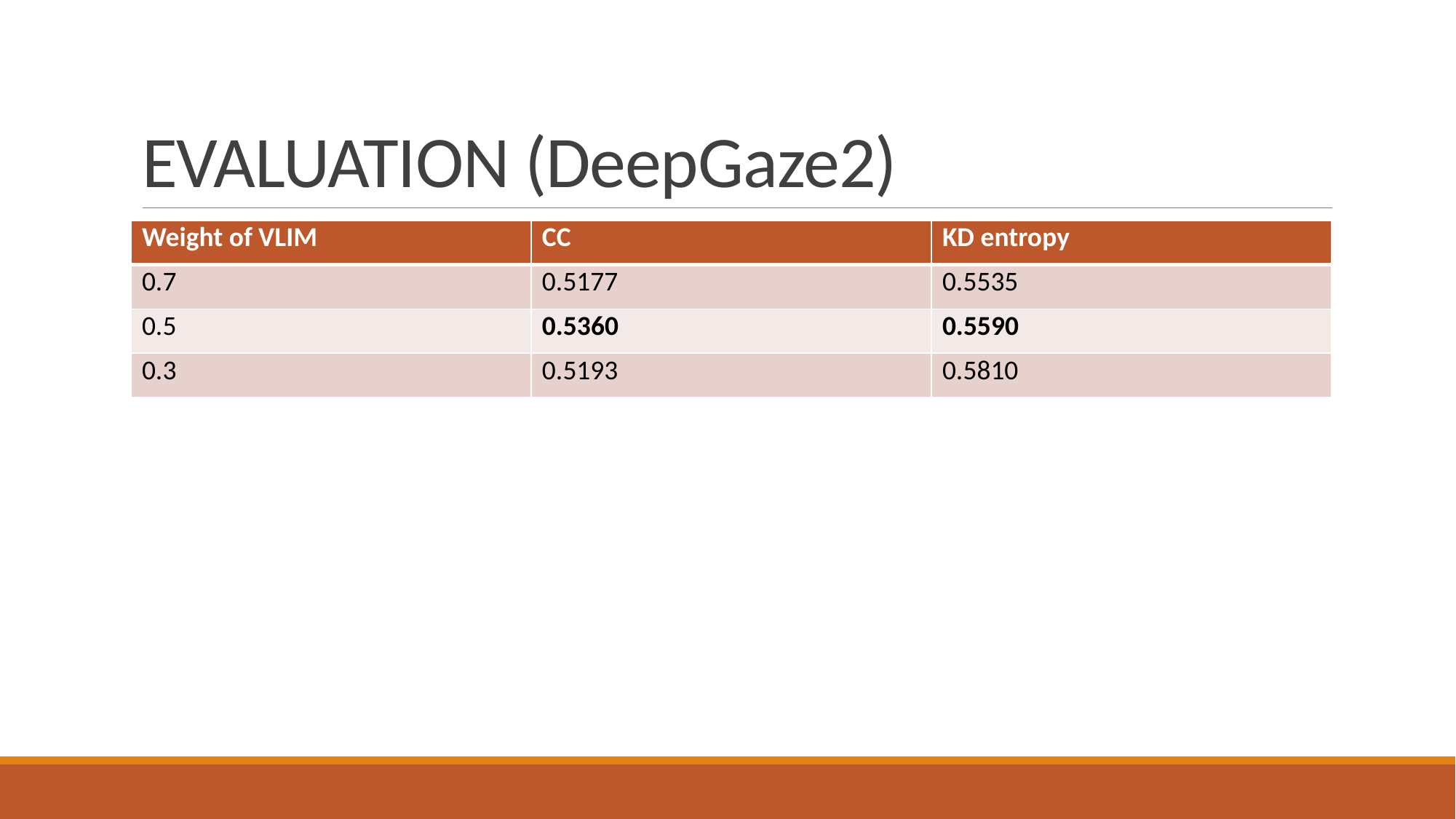

# EVALUATION (DeepGaze2)
| Weight of VLIM | CC | KD entropy |
| --- | --- | --- |
| 0.7 | 0.5177 | 0.5535 |
| 0.5 | 0.5360 | 0.5590 |
| 0.3 | 0.5193 | 0.5810 |